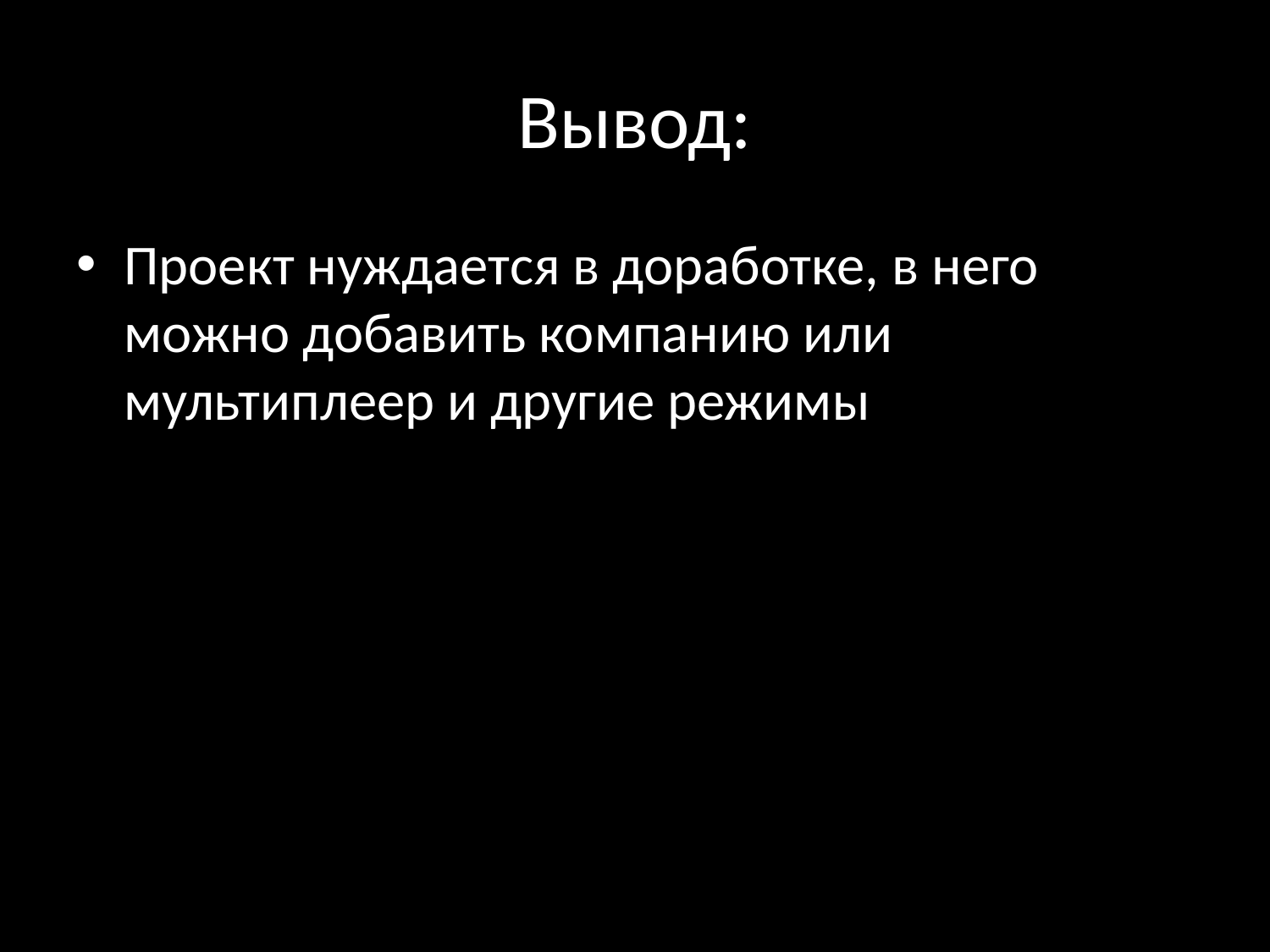

# Вывод:
Проект нуждается в доработке, в него можно добавить компанию или мультиплеер и другие режимы